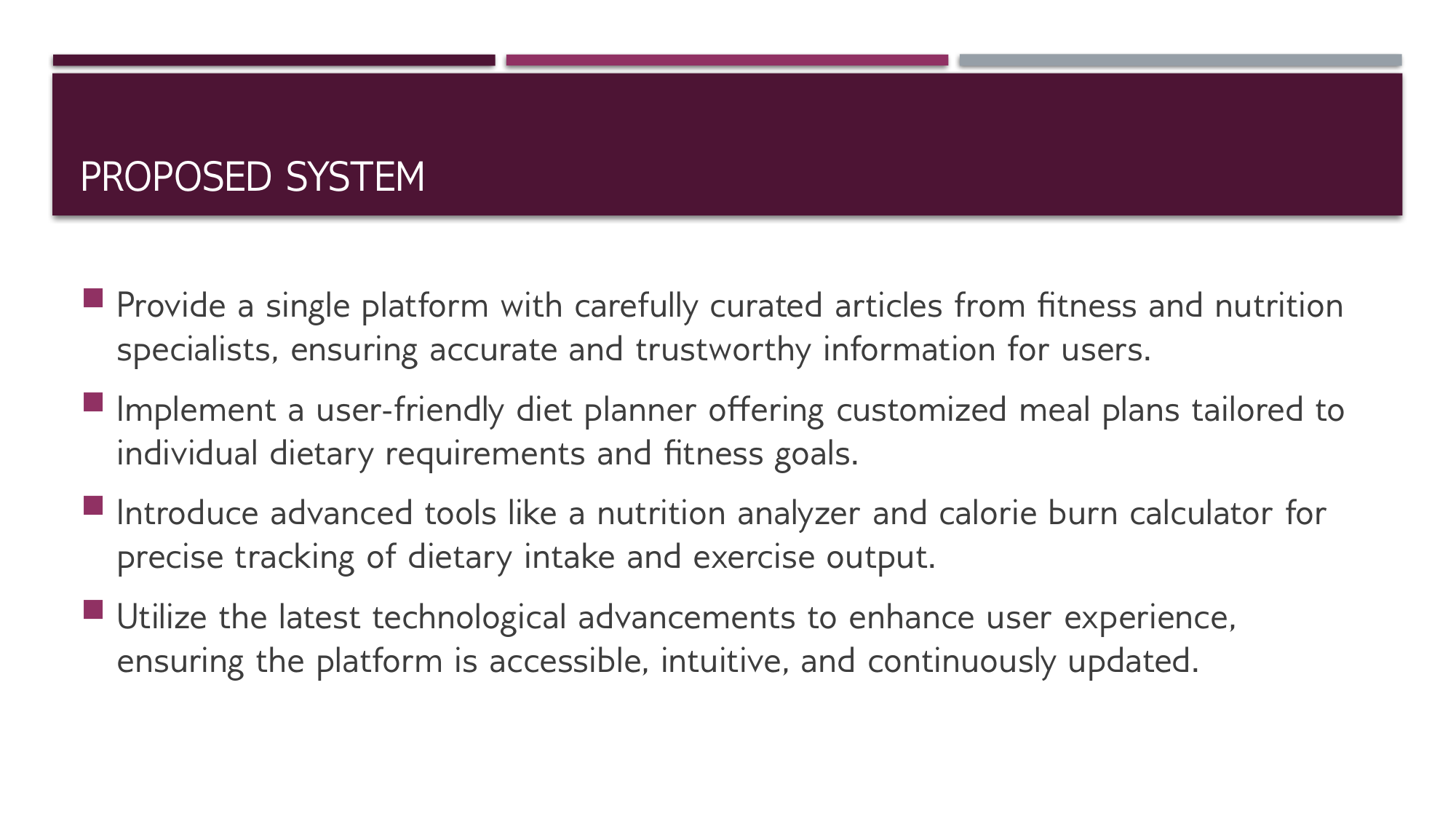

# PROPOSED SYSTEM
Provide a single platform with carefully curated articles from fitness and nutrition specialists, ensuring accurate and trustworthy information for users.
Implement a user-friendly diet planner offering customized meal plans tailored to individual dietary requirements and fitness goals.
Introduce advanced tools like a nutrition analyzer and calorie burn calculator for precise tracking of dietary intake and exercise output.
Utilize the latest technological advancements to enhance user experience, ensuring the platform is accessible, intuitive, and continuously updated.